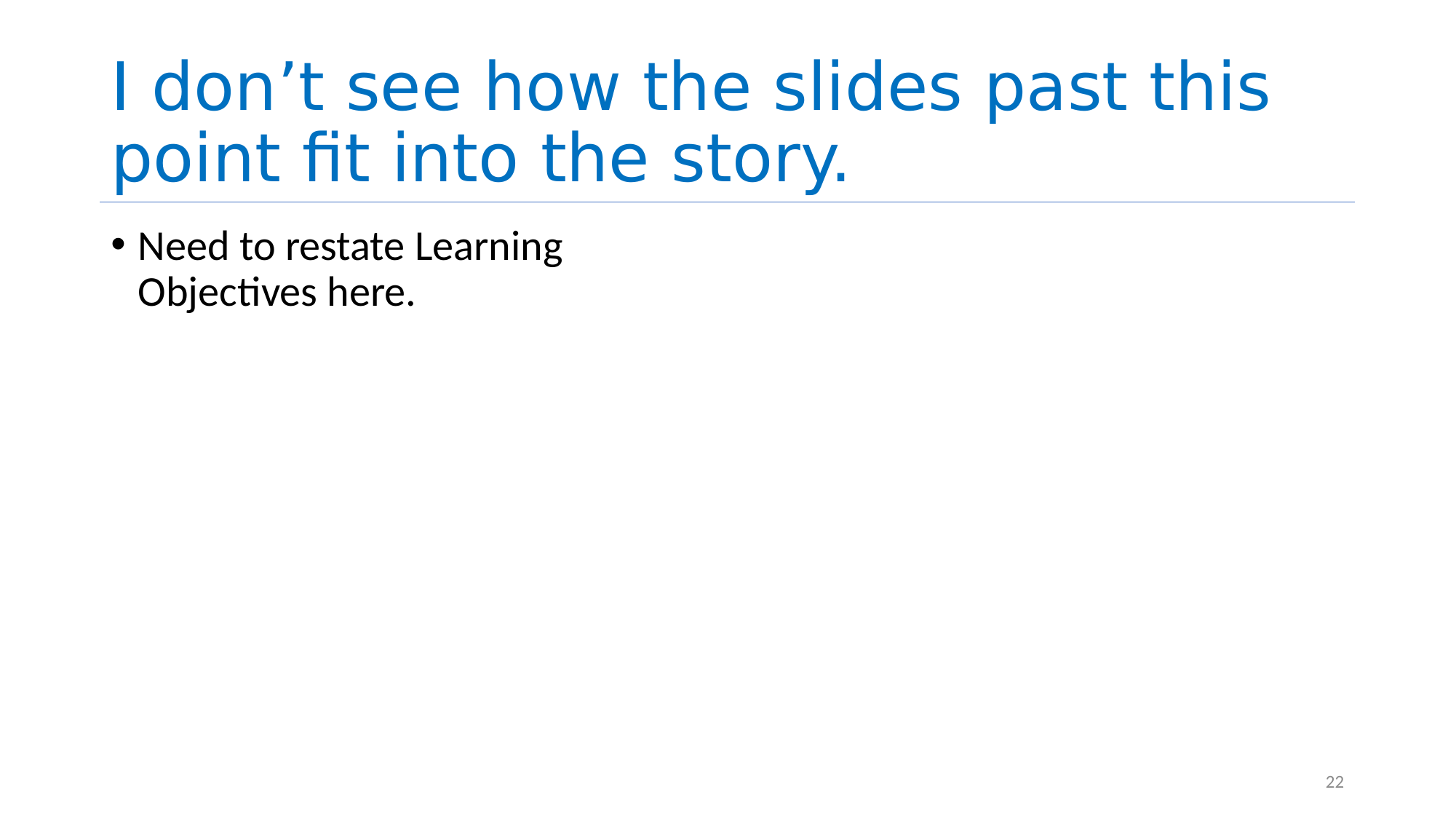

# I don’t see how the slides past this point fit into the story.
Need to restate Learning Objectives here.

22